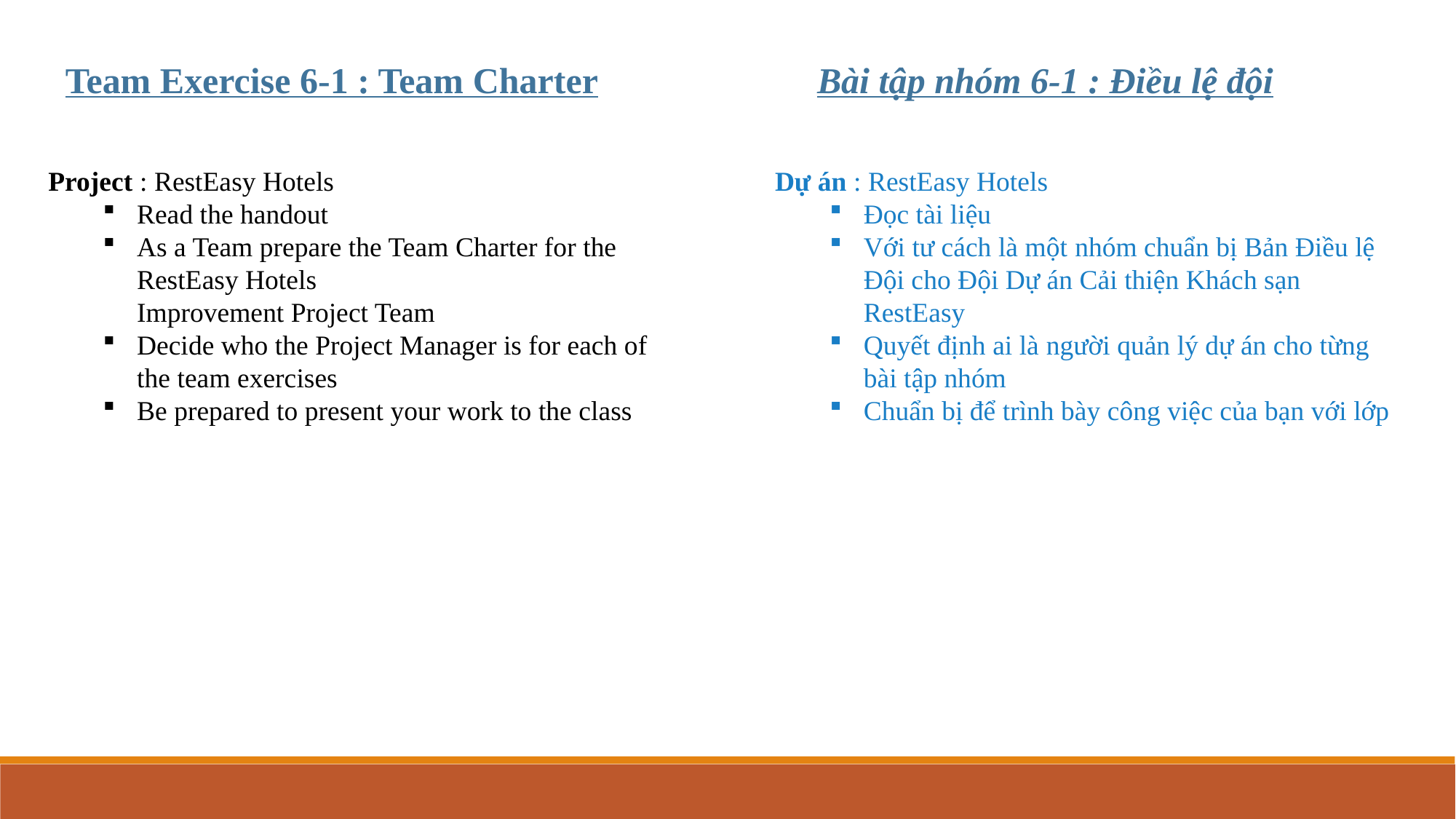

Team Exercise 6-1 : Team Charter
Bài tập nhóm 6-1 : Điều lệ đội
Project : RestEasy Hotels
Read the handout
As a Team prepare the Team Charter for the RestEasy Hotels
Improvement Project Team
Decide who the Project Manager is for each of the team exercises
Be prepared to present your work to the class
Dự án : RestEasy Hotels
Đọc tài liệu
Với tư cách là một nhóm chuẩn bị Bản Điều lệ Đội cho Đội Dự án Cải thiện Khách sạn RestEasy
Quyết định ai là người quản lý dự án cho từng bài tập nhóm
Chuẩn bị để trình bày công việc của bạn với lớp
Planning Processes
Initialing Processes

Executing Processes